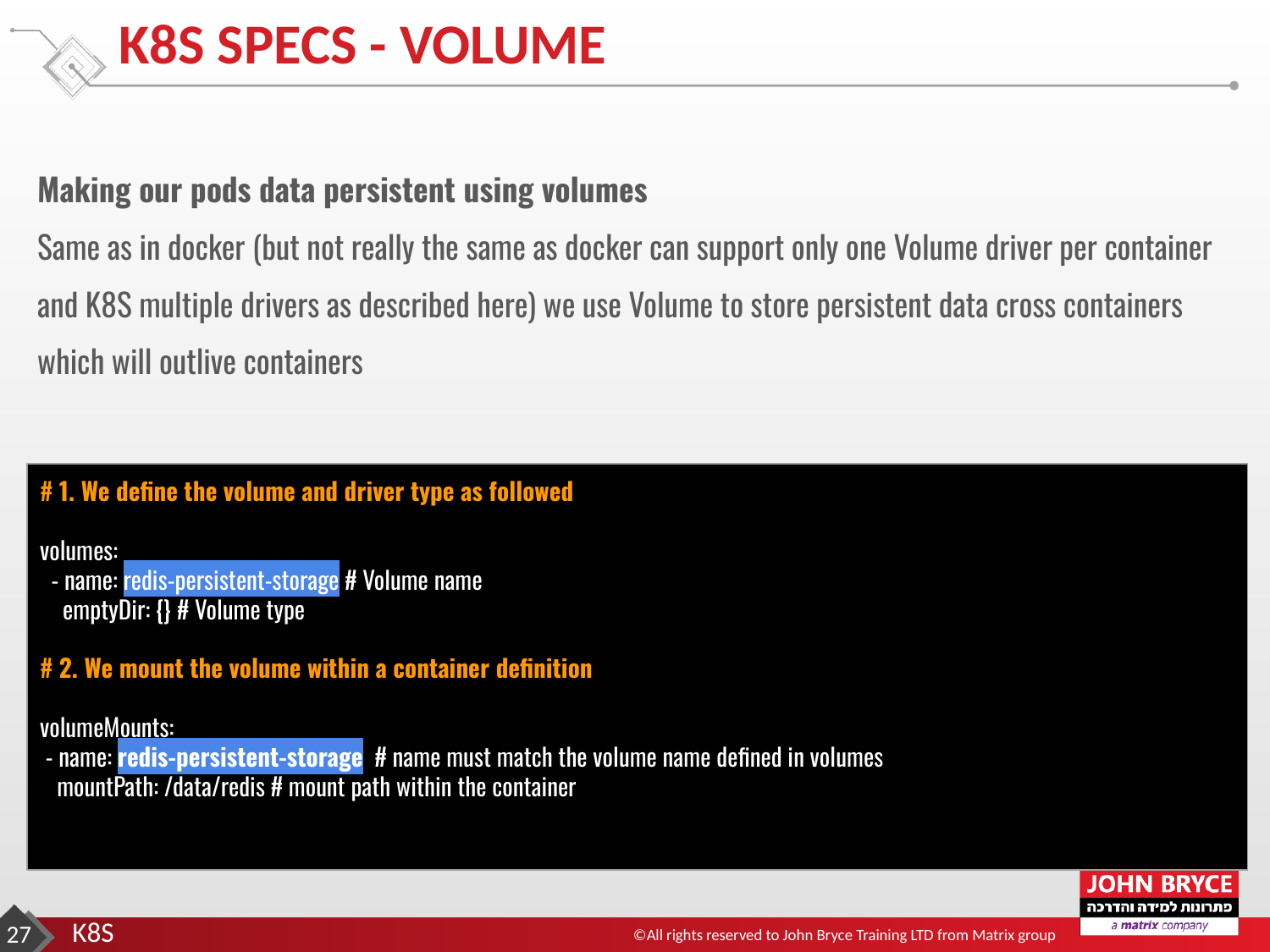

# K8S SPECS - VOLUME
Making our pods data persistent using volumes
Same as in docker (but not really the same as docker can support only one Volume driver per container and K8S multiple drivers as described here) we use Volume to store persistent data cross containers which will outlive containers

# 1. We define the volume and driver type as followed
volumes:
  - name: redis-persistent-storage # Volume name
    emptyDir: {} # Volume type

# 2. We mount the volume within a container definition
volumeMounts:
 - name: redis-persistent-storage  # name must match the volume name defined in volumes
   mountPath: /data/redis # mount path within the container

27